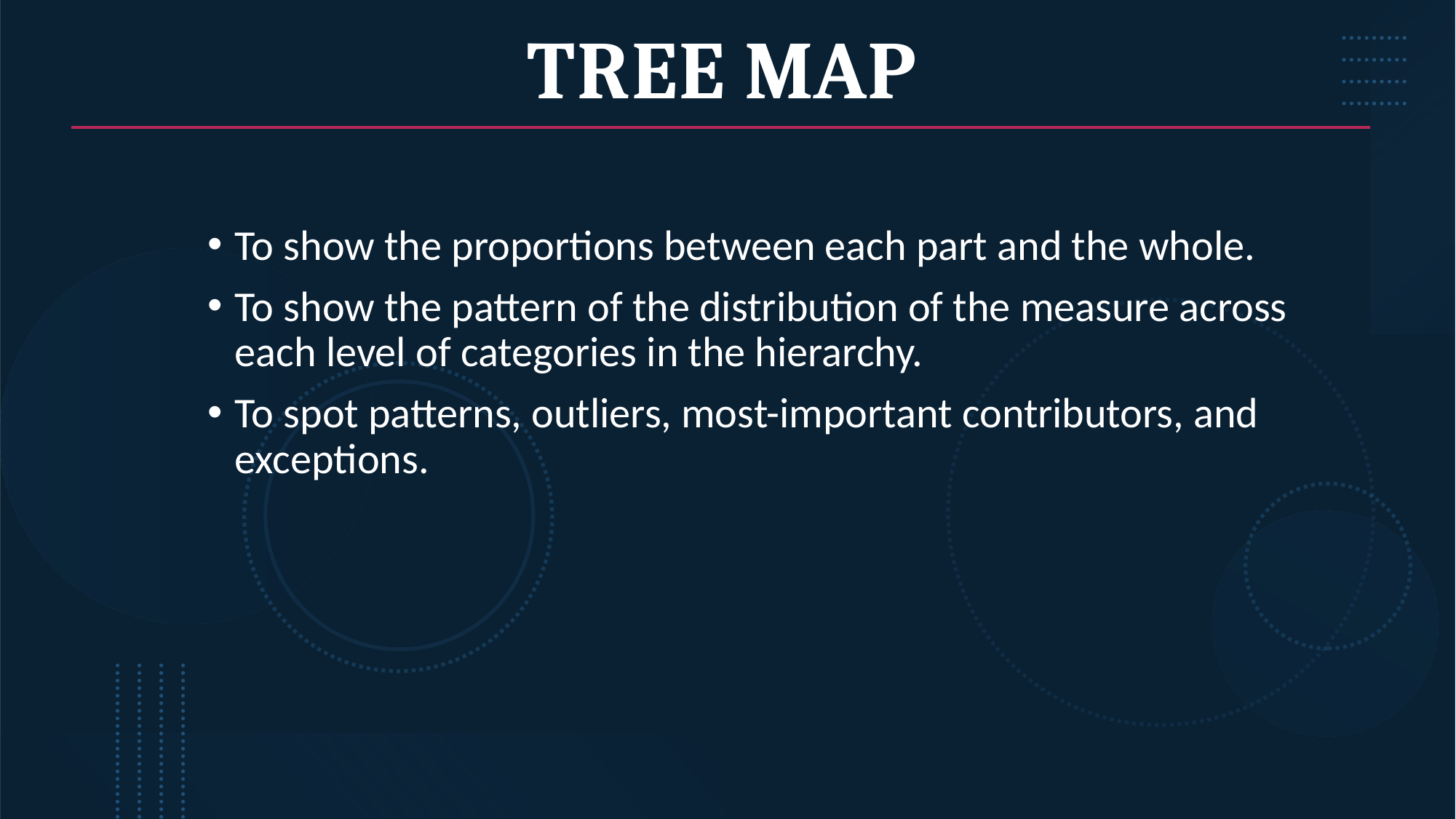

# TREE MAP

To show the proportions between each part and the whole.
To show the pattern of the distribution of the measure across each level of categories in the hierarchy.
To spot patterns, outliers, most-important contributors, and exceptions.